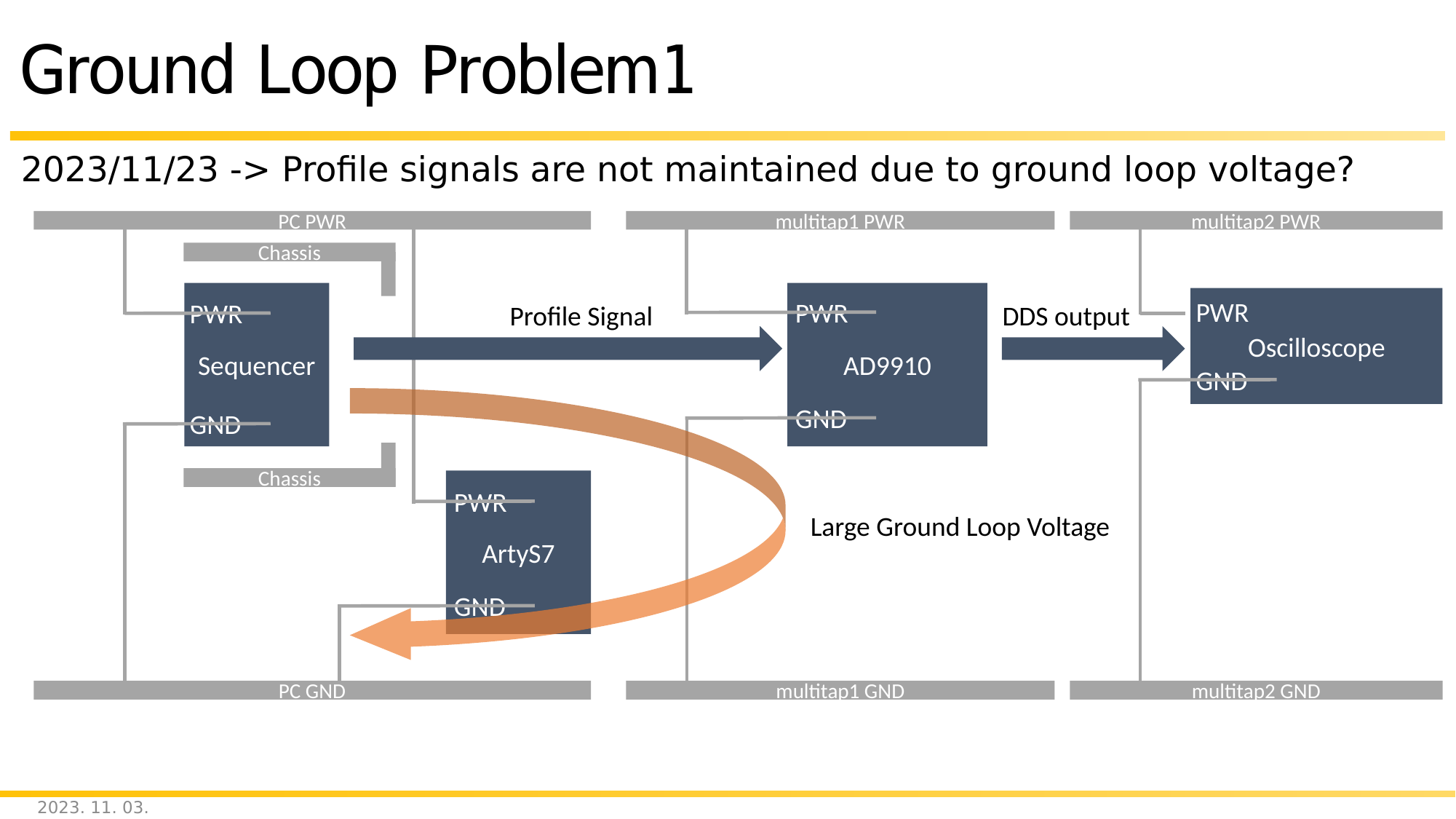

# Ground Loop Problem1
2023/11/23 -> Profile signals are not maintained due to ground loop voltage?
PC PWR
multitap1 PWR
multitap2 PWR
Chassis

Sequencer
PWR
GND
AD9910
PWR
GND
Oscilloscope
PWR
GND
Profile Signal
DDS output

Chassis
ArtyS7
PWR
GND
Large Ground Loop Voltage
PC GND
multitap1 GND
multitap2 GND
2023. 11. 03.